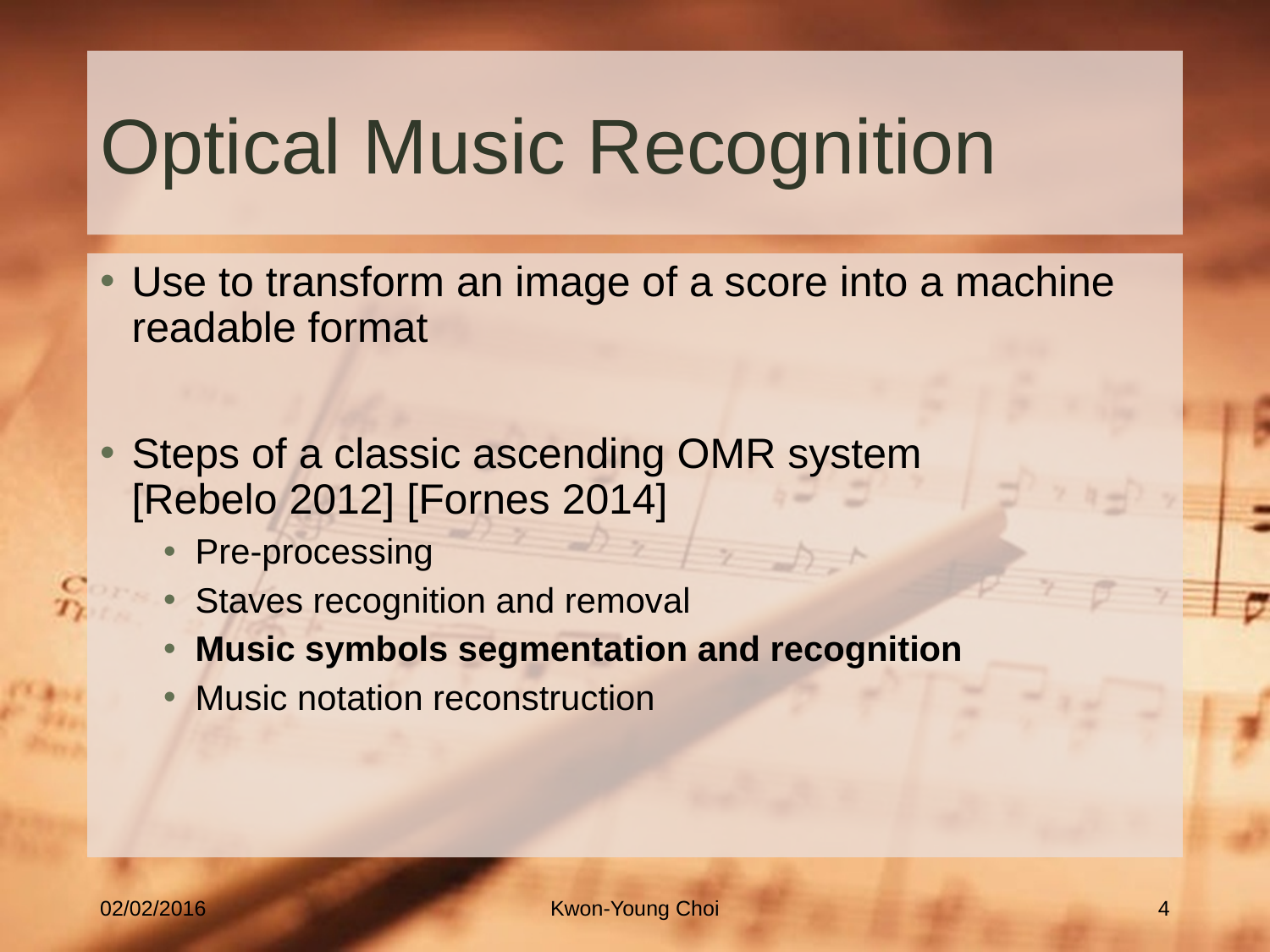

# Optical Music Recognition
Use to transform an image of a score into a machine readable format

Steps of a classic ascending OMR system
[Rebelo 2012] [Fornes 2014]
Pre-processing
Staves recognition and removal
Music symbols segmentation and recognition
Music notation reconstruction
02/02/2016
Kwon-Young Choi
4